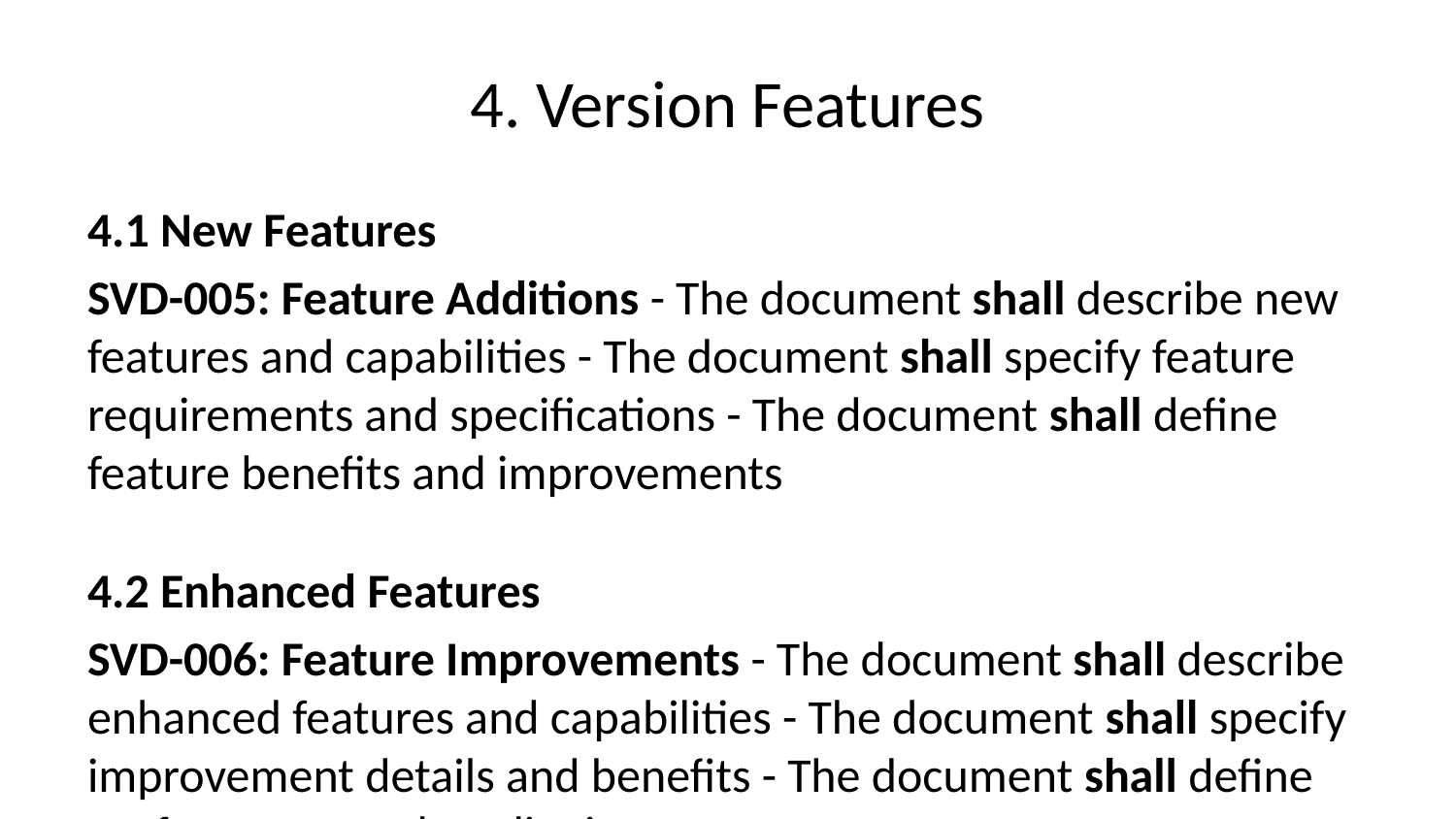

# 4. Version Features
4.1 New Features
SVD-005: Feature Additions - The document shall describe new features and capabilities - The document shall specify feature requirements and specifications - The document shall define feature benefits and improvements
4.2 Enhanced Features
SVD-006: Feature Improvements - The document shall describe enhanced features and capabilities - The document shall specify improvement details and benefits - The document shall define performance and quality improvements
4.3 Bug Fixes
SVD-007: Issue Resolution - The document shall describe bug fixes and issue resolutions - The document shall specify resolved issues and their impact - The document shall define stability and reliability improvements